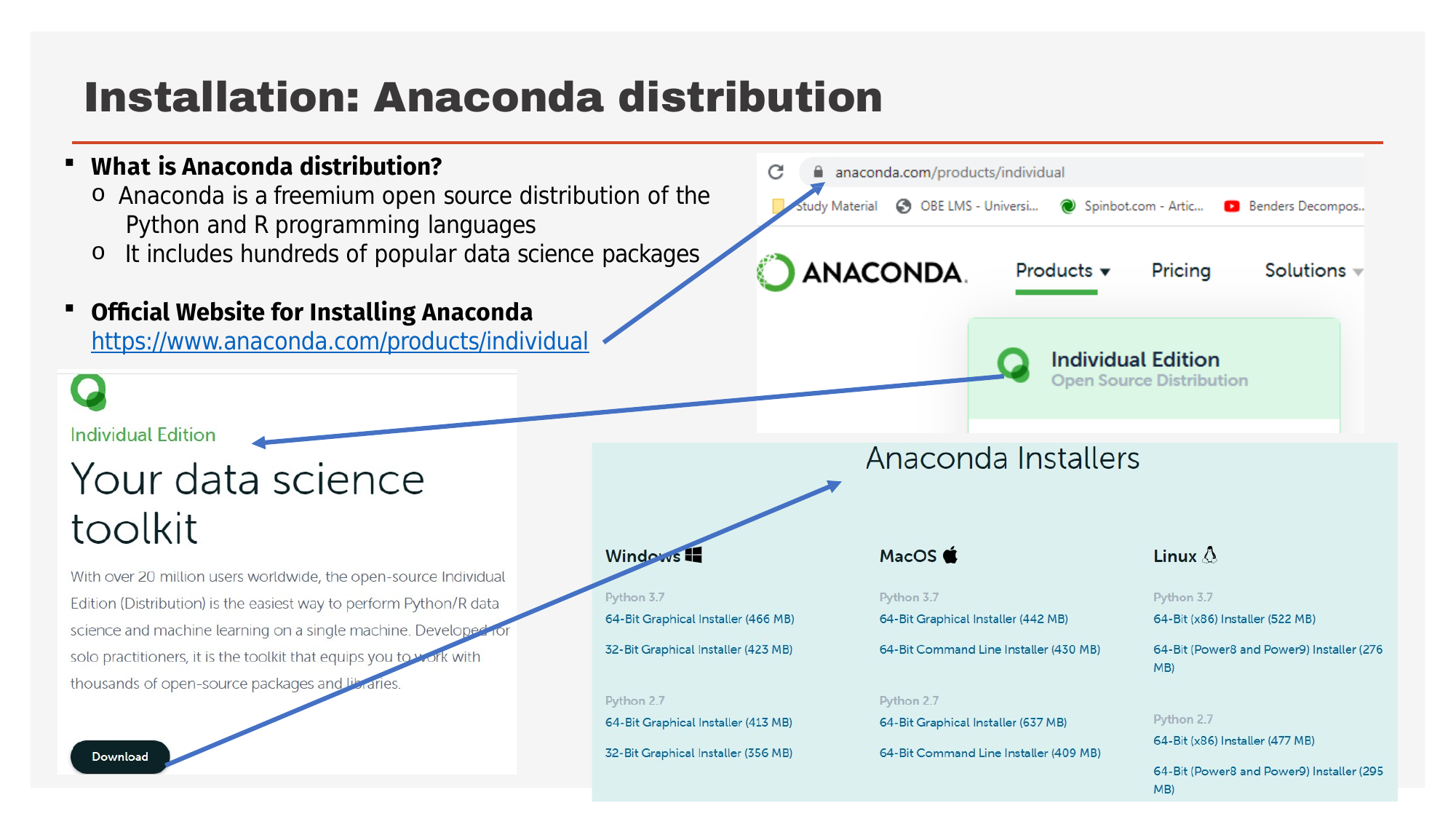

# Installation: Anaconda distribution
What is Anaconda distribution?
Anaconda is a freemium open source distribution of the  Python and R programming languages
It includes hundreds of popular data science packages
Official Website for Installing Anaconda
https://www.anaconda.com/products/individual